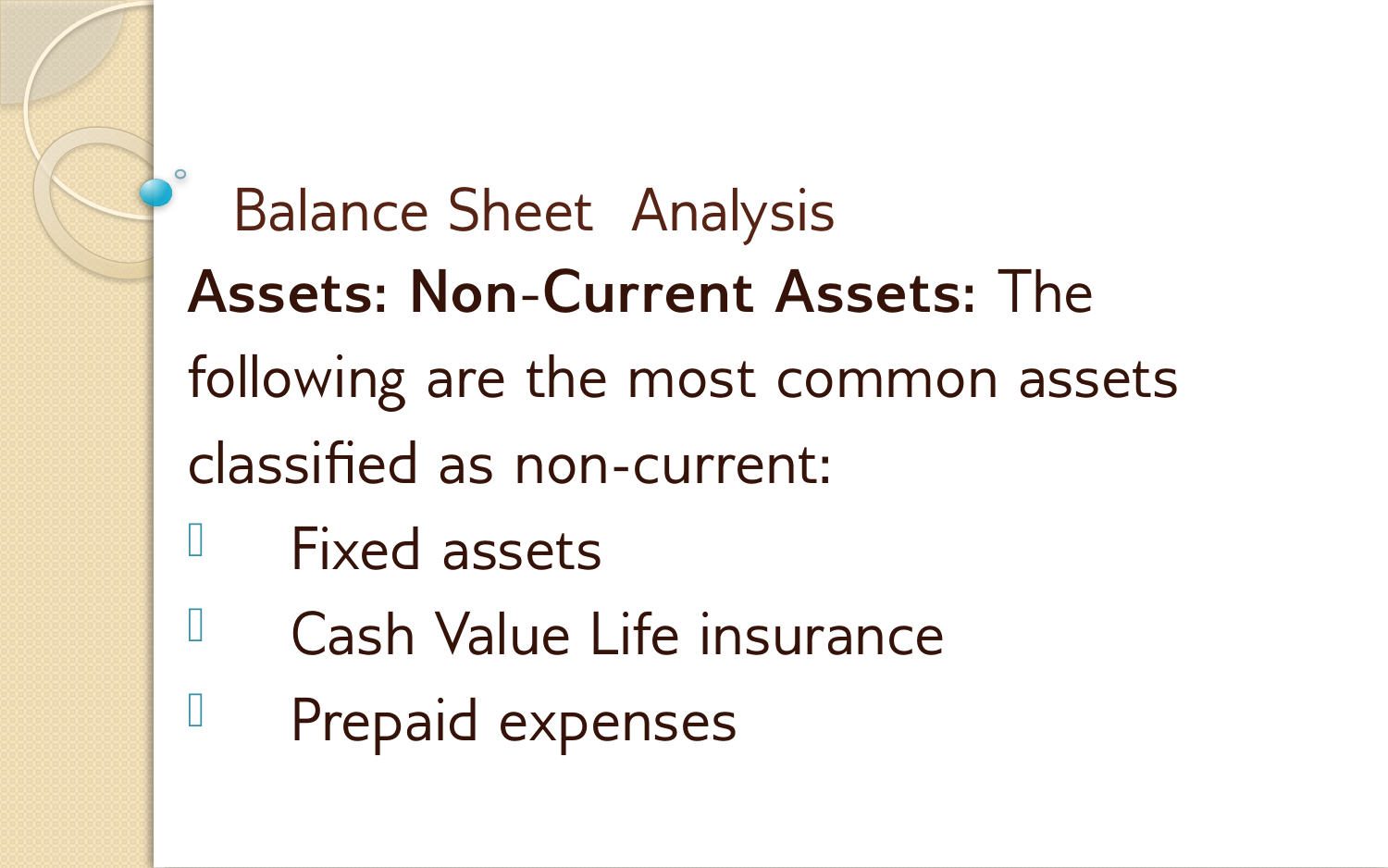

# Balance Sheet  Analysis
Assets: Non-Current Assets: The
following are the most common assets
classified as non-current:
Fixed assets
Cash Value Life insurance
Prepaid expenses